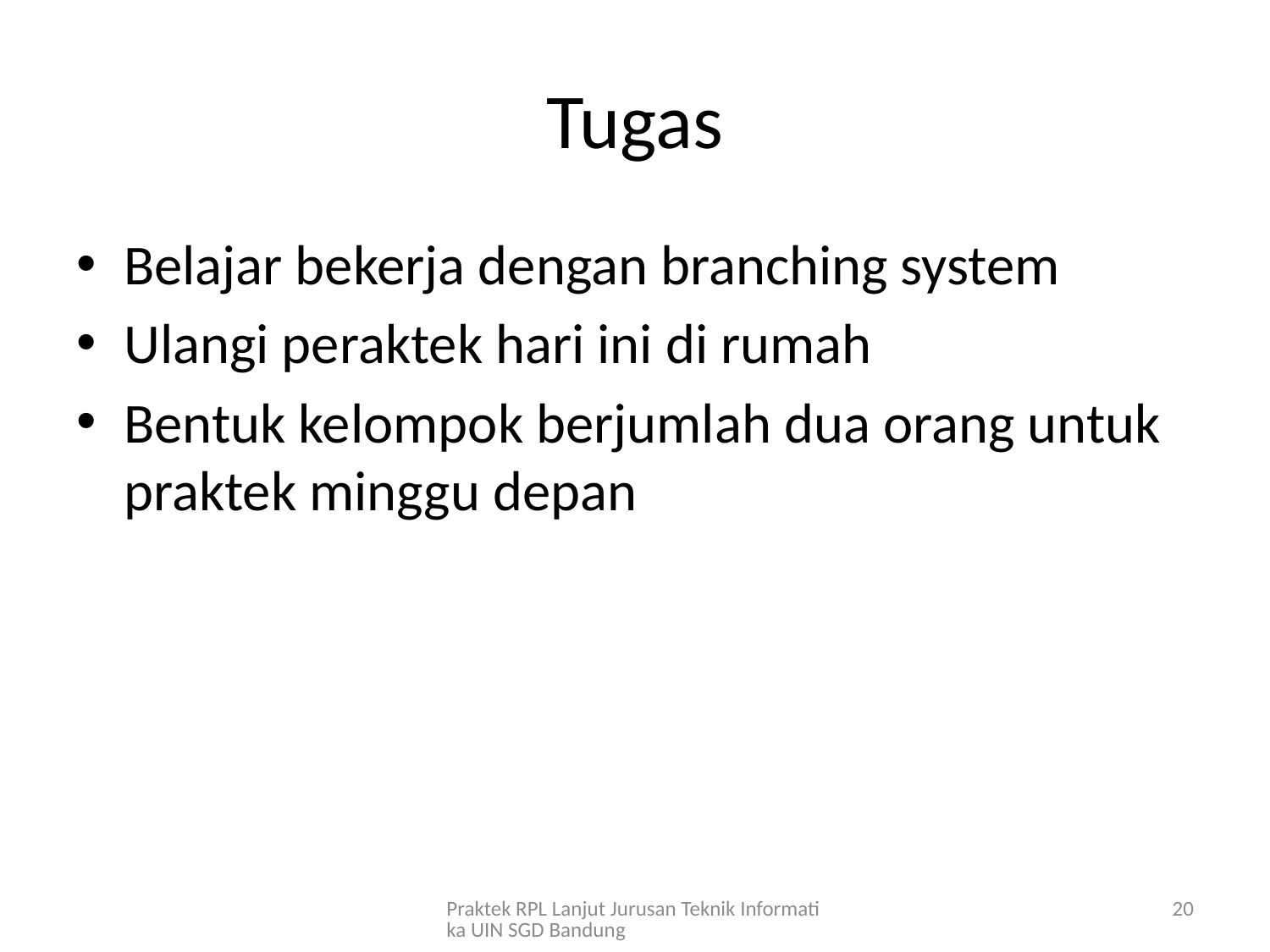

# Tugas
Belajar bekerja dengan branching system
Ulangi peraktek hari ini di rumah
Bentuk kelompok berjumlah dua orang untuk praktek minggu depan
Praktek RPL Lanjut Jurusan Teknik Informatika UIN SGD Bandung
20